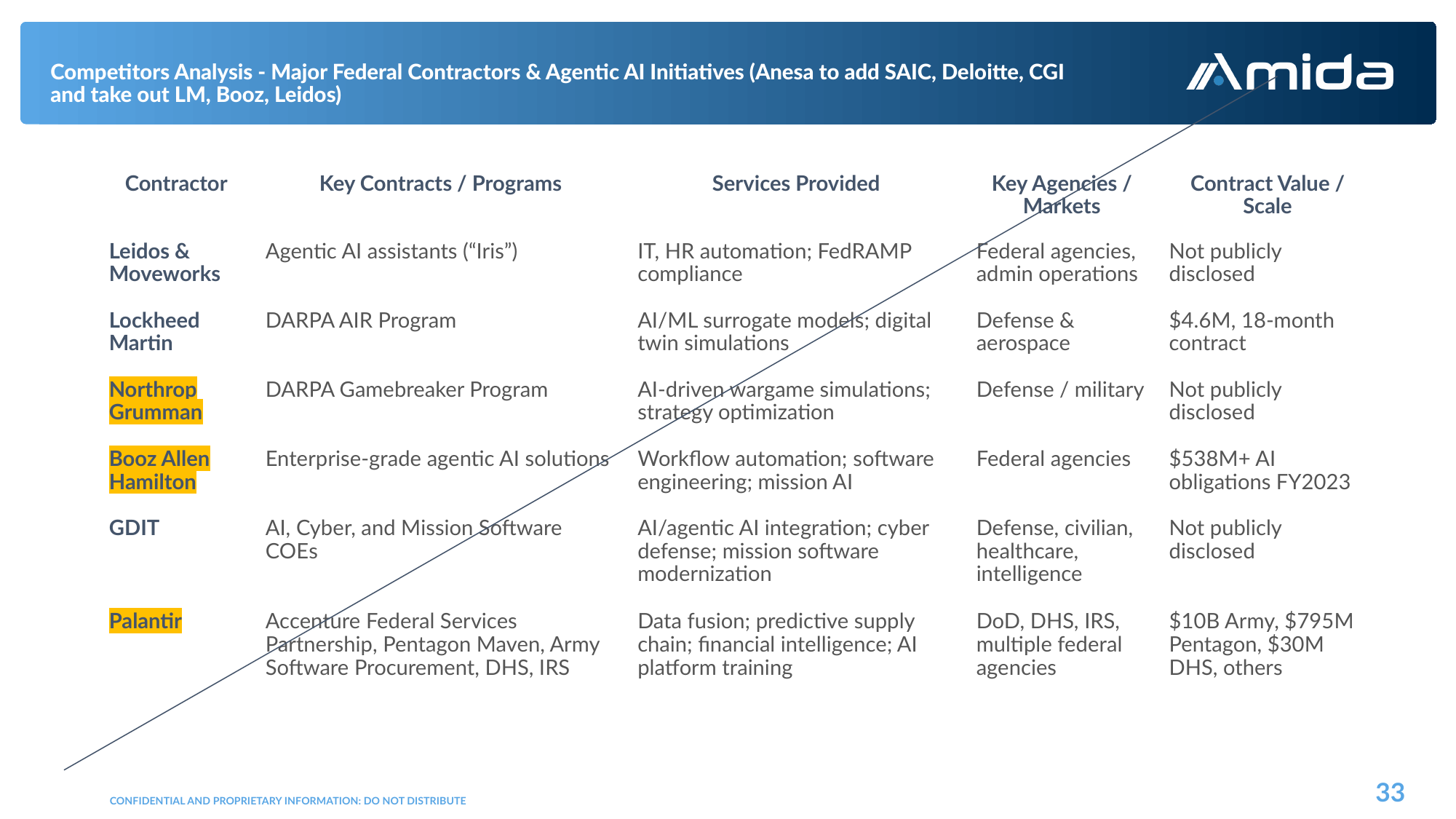

# Competitors Analysis - Major Federal Contractors & Agentic AI Initiatives (Anesa to add SAIC, Deloitte, CGI and take out LM, Booz, Leidos)
| Contractor | Key Contracts / Programs | Services Provided | Key Agencies / Markets | Contract Value / Scale |
| --- | --- | --- | --- | --- |
| Leidos & Moveworks | Agentic AI assistants (“Iris”) | IT, HR automation; FedRAMP compliance | Federal agencies, admin operations | Not publicly disclosed |
| Lockheed Martin | DARPA AIR Program | AI/ML surrogate models; digital twin simulations | Defense & aerospace | $4.6M, 18-month contract |
| Northrop Grumman | DARPA Gamebreaker Program | AI-driven wargame simulations; strategy optimization | Defense / military | Not publicly disclosed |
| Booz Allen Hamilton | Enterprise-grade agentic AI solutions | Workflow automation; software engineering; mission AI | Federal agencies | $538M+ AI obligations FY2023 |
| GDIT | AI, Cyber, and Mission Software COEs | AI/agentic AI integration; cyber defense; mission software modernization | Defense, civilian, healthcare, intelligence | Not publicly disclosed |
| Palantir | Accenture Federal Services Partnership, Pentagon Maven, Army Software Procurement, DHS, IRS | Data fusion; predictive supply chain; financial intelligence; AI platform training | DoD, DHS, IRS, multiple federal agencies | $10B Army, $795M Pentagon, $30M DHS, others |